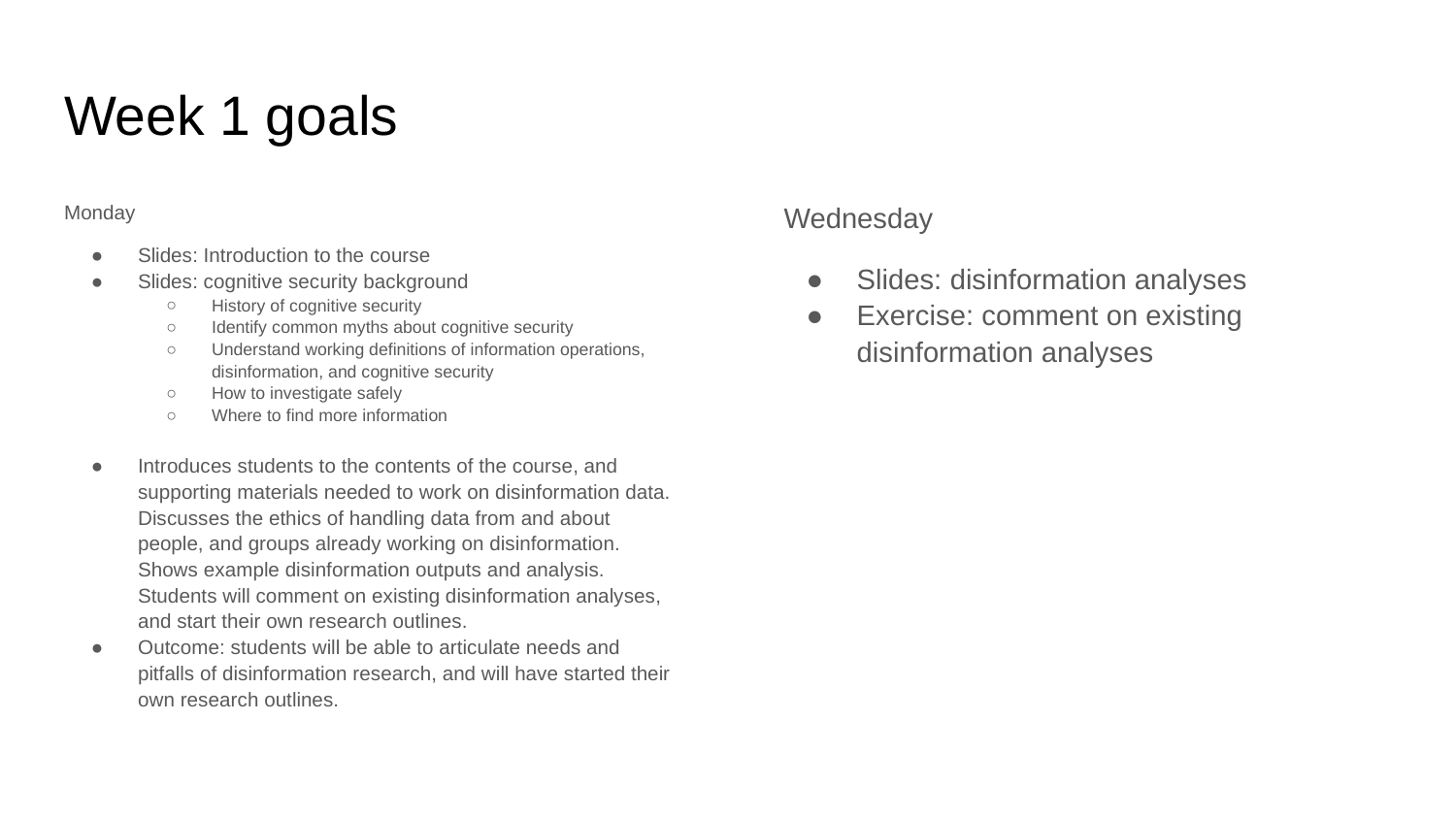

# Week 1 goals
Monday
Slides: Introduction to the course
Slides: cognitive security background
History of cognitive security
Identify common myths about cognitive security
Understand working definitions of information operations, disinformation, and cognitive security
How to investigate safely
Where to find more information

Introduces students to the contents of the course, and supporting materials needed to work on disinformation data. Discusses the ethics of handling data from and about people, and groups already working on disinformation. Shows example disinformation outputs and analysis. Students will comment on existing disinformation analyses, and start their own research outlines.
Outcome: students will be able to articulate needs and pitfalls of disinformation research, and will have started their own research outlines.
Wednesday
Slides: disinformation analyses
Exercise: comment on existing disinformation analyses